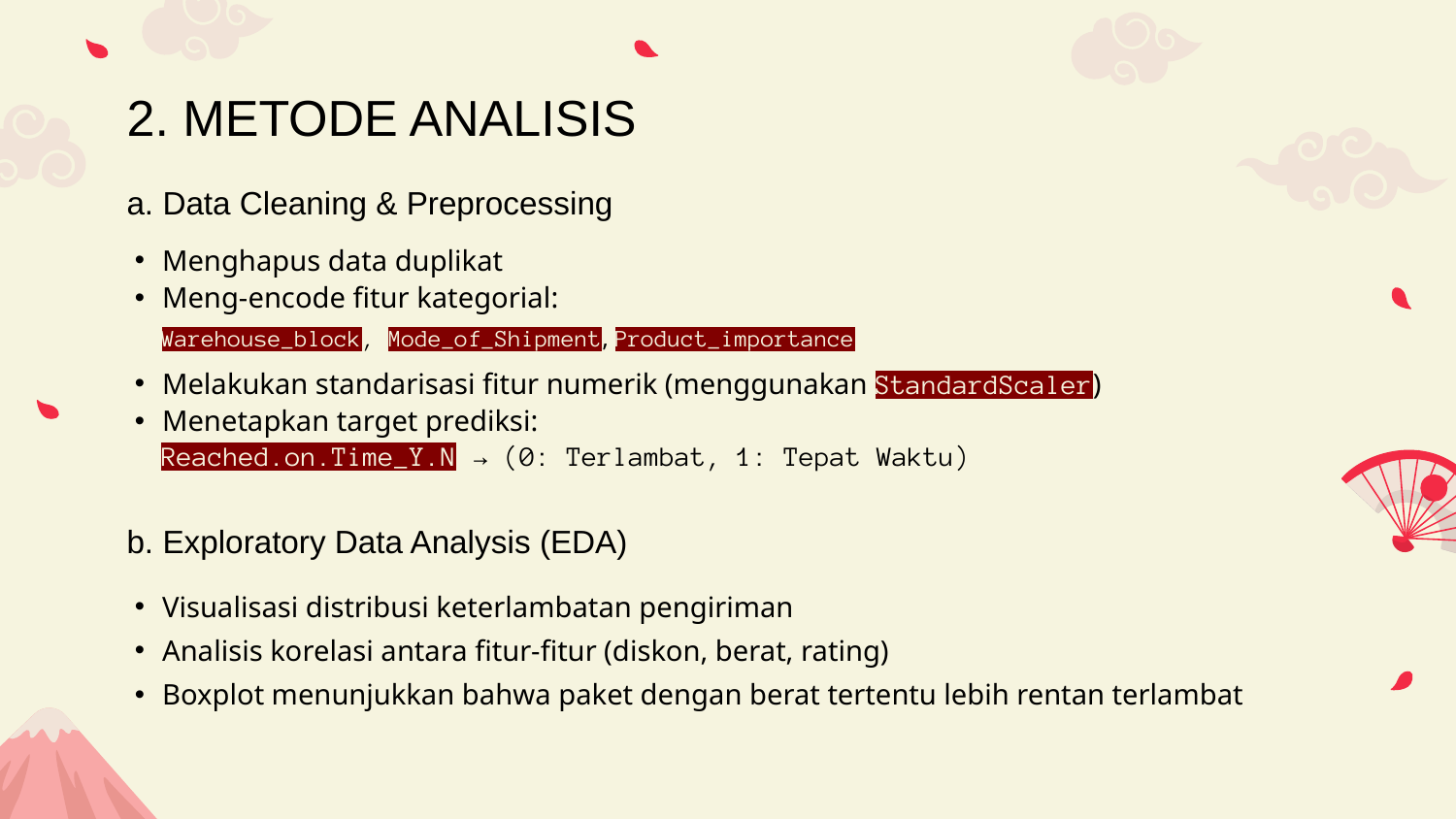

c. Segmentasi Pelanggan (Clustering)
# 2. METODE ANALISIS
PCA digunakan untuk reduksi dimensi agar clustering dapat divisualisasikan
Clustering dilakukan menggunakan K-Means dengan 3 klaster
Visualisasi menunjukkan pola yang dapat dimanfaatkan untuk segmentasi operasional
a. Data Cleaning & Preprocessing
Menghapus data duplikat
Meng-encode fitur kategorial:
d. Model Prediksi (Supervised Learning)
Warehouse_block, Mode_of_Shipment, Product_importance
Melakukan standarisasi fitur numerik (menggunakan StandardScaler)
Menetapkan target prediksi:
Data dibagi menjadi 80% data latih dan 20% data uji
Model Random Forest digunakan karena kemampuannya menangani fitur kategorikal dan numerik
Model dilatih untuk memprediksi apakah paket akan terlambat atau tidak

Reached.on.Time_Y.N → (0: Terlambat, 1: Tepat Waktu)
b. Exploratory Data Analysis (EDA)
e. Evaluasi Model
Visualisasi distribusi keterlambatan pengiriman
Analisis korelasi antara fitur-fitur (diskon, berat, rating)
Boxplot menunjukkan bahwa paket dengan berat tertentu lebih rentan terlambat
Model menghasilkan metrik:

Accuracy: (contoh: 0.94)
Precision, Recall, F1-Score ditampilkan menggunakan classification_report

Confusion matrix divisualisasikan untuk memahami kesalahan prediksi